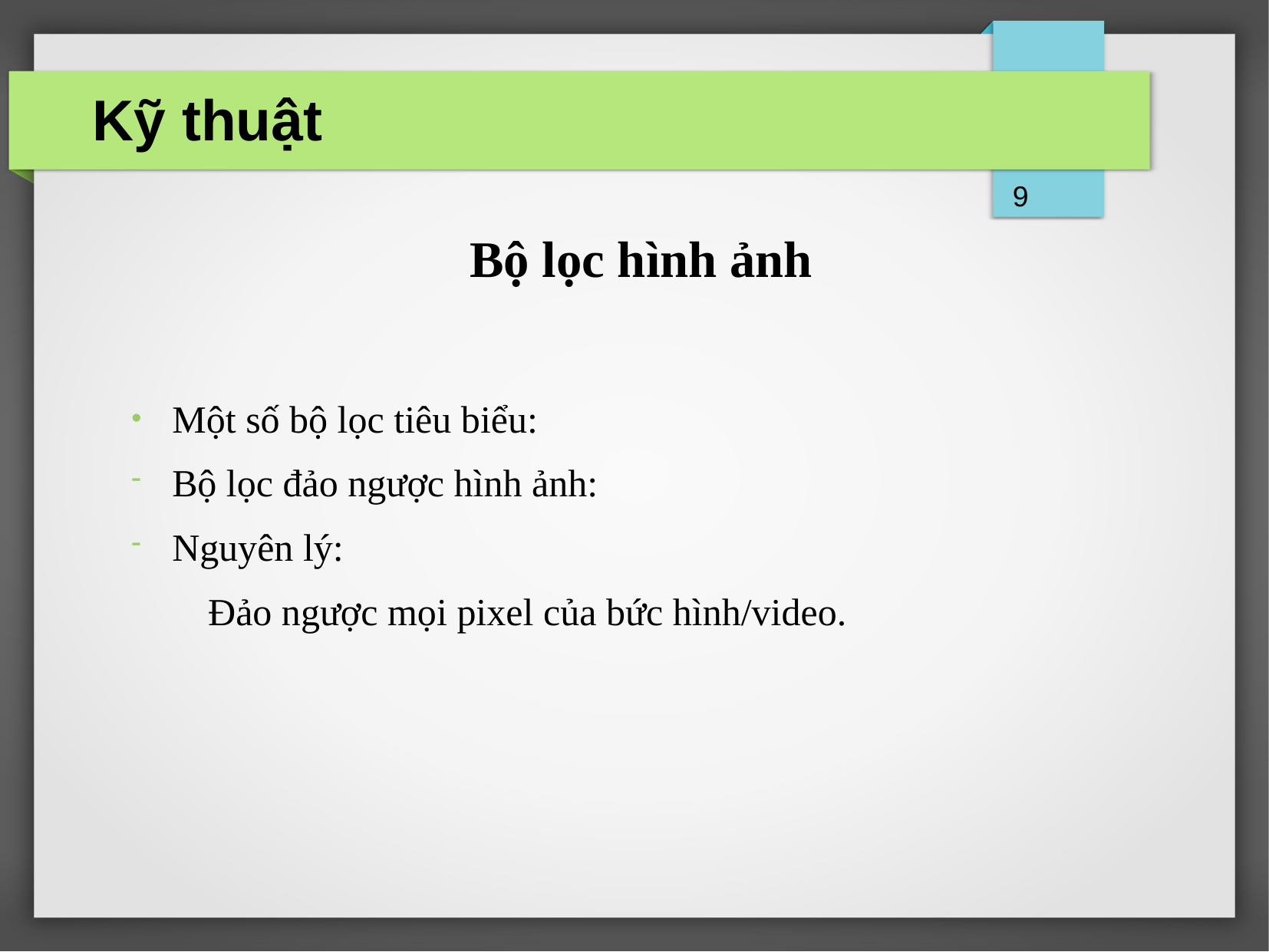

Kỹ thuật
9
Bộ lọc hình ảnh

Một số bộ lọc tiêu biểu:
Bộ lọc đảo ngược hình ảnh:
Nguyên lý:
        Đảo ngược mọi pixel của bức hình/video.